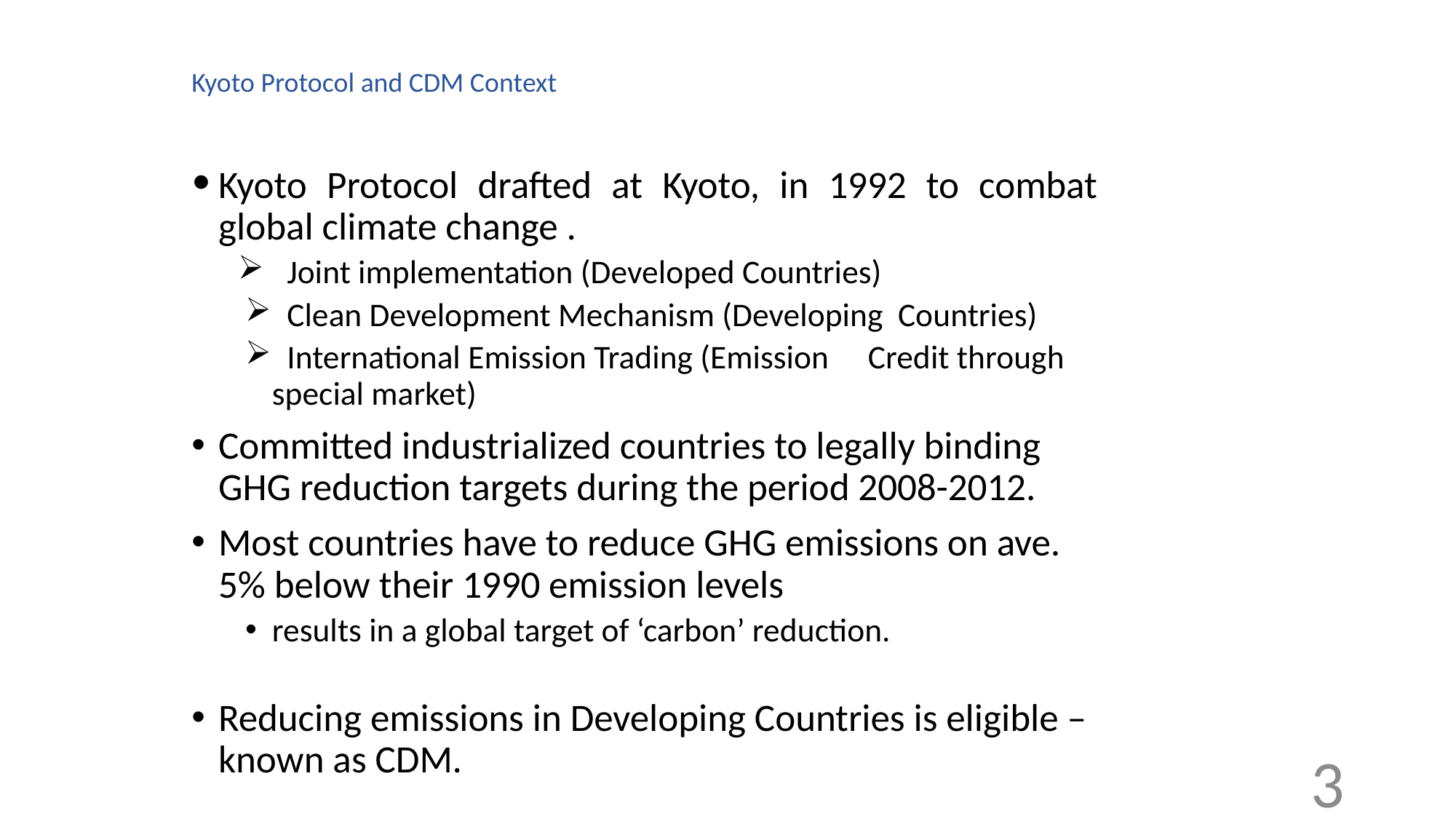

# Kyoto Protocol and CDM Context
Kyoto Protocol drafted at Kyoto, in 1992 to combat global climate change .
  Joint implementation (Developed Countries)
  Clean Development Mechanism (Developing  Countries)
  International Emission Trading (Emission 	Credit through special market)
Committed industrialized countries to legally binding GHG reduction targets during the period 2008-2012.
Most countries have to reduce GHG emissions on ave. 5% below their 1990 emission levels
results in a global target of ‘carbon’ reduction.
Reducing emissions in Developing Countries is eligible – known as CDM.

3